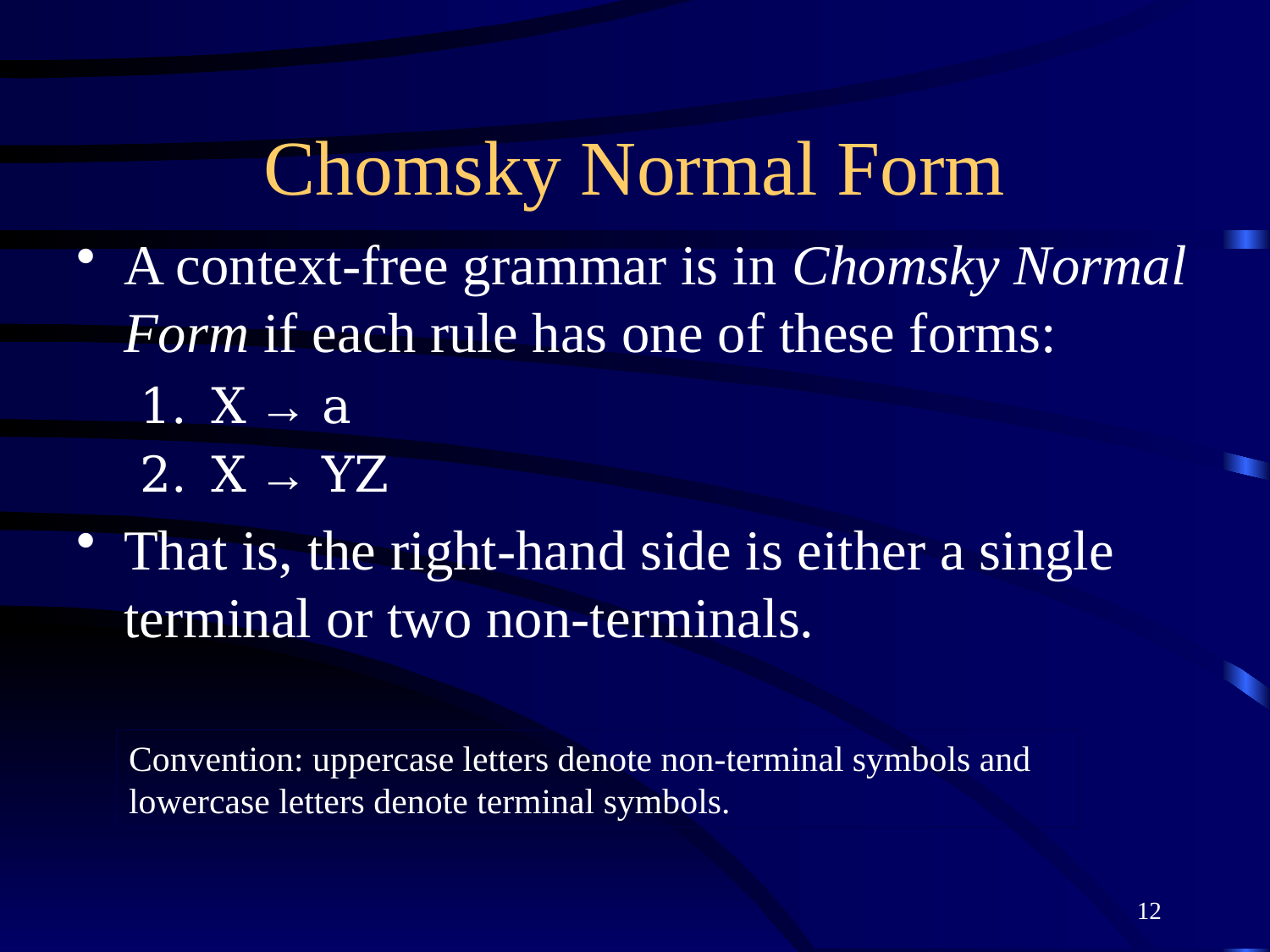

# Chomsky Normal Form
A context-free grammar is in Chomsky Normal Form if each rule has one of these forms:
X → a
X → YZ
That is, the right-hand side is either a single terminal or two non-terminals.
Convention: uppercase letters denote non-terminal symbols and lowercase letters denote terminal symbols.
12